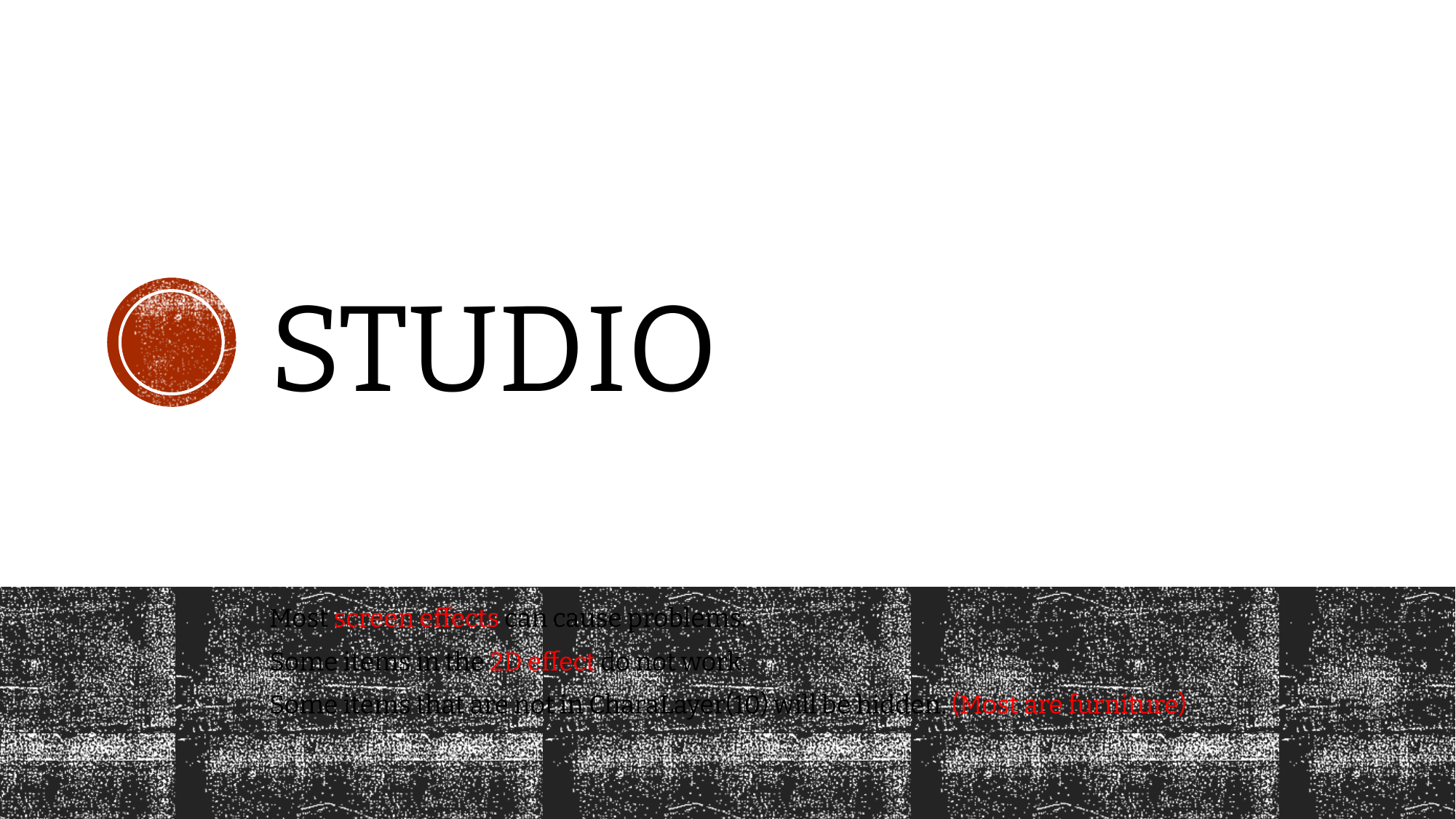

# Studio
Most screen effects can cause problems.
Some items in the 2D effect do not work.
Some items that are not in CharaLayer(10) will be hidden. (Most are furniture)